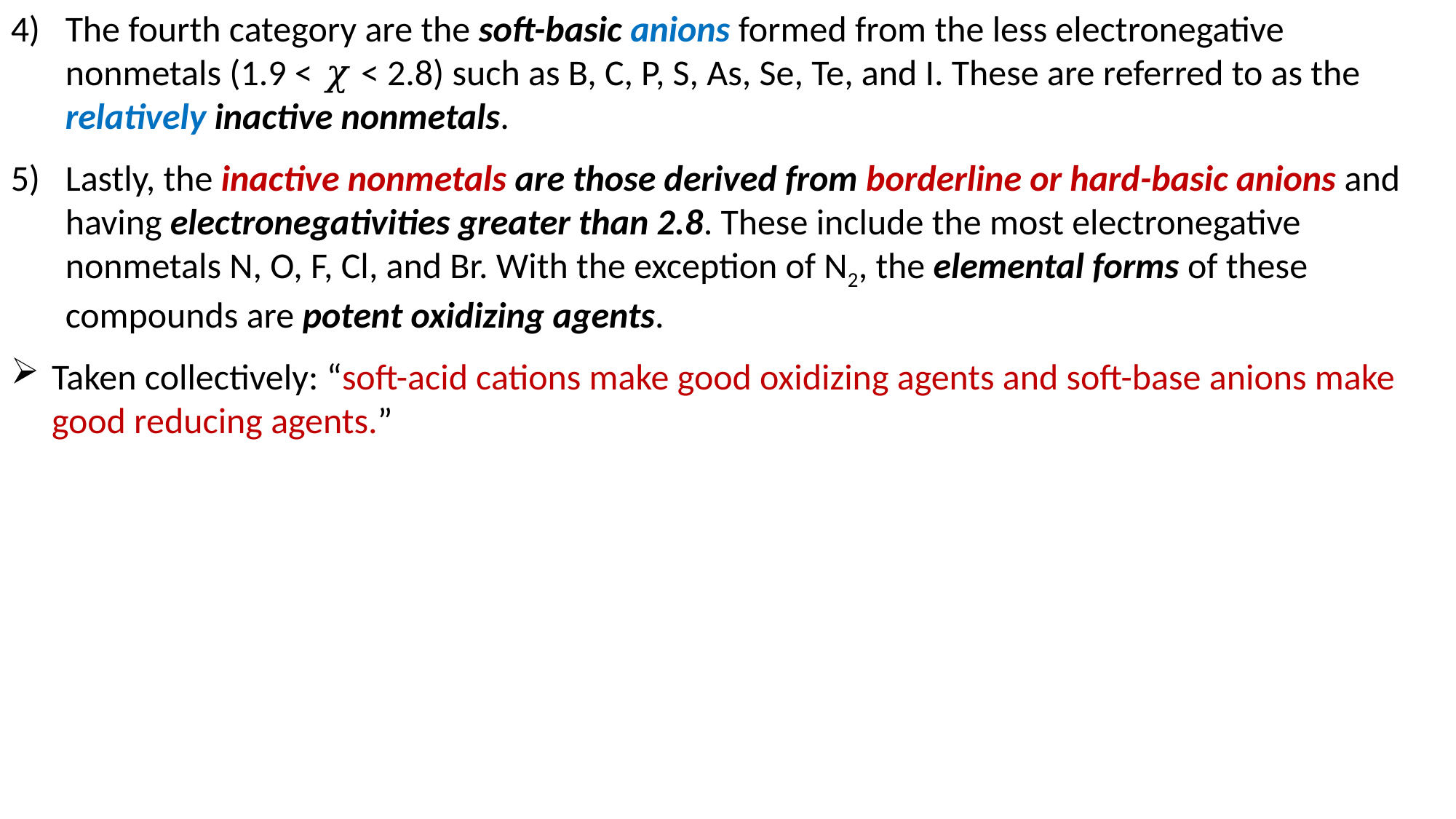

The fourth category are the soft-basic anions formed from the less electronegative nonmetals (1.9 < 𝜒 < 2.8) such as B, C, P, S, As, Se, Te, and I. These are referred to as the relatively inactive nonmetals.
Lastly, the inactive nonmetals are those derived from borderline or hard-basic anions and having electronegativities greater than 2.8. These include the most electronegative nonmetals N, O, F, Cl, and Br. With the exception of N2, the elemental forms of these compounds are potent oxidizing agents.
Taken collectively: “soft-acid cations make good oxidizing agents and soft-base anions make good reducing agents.”